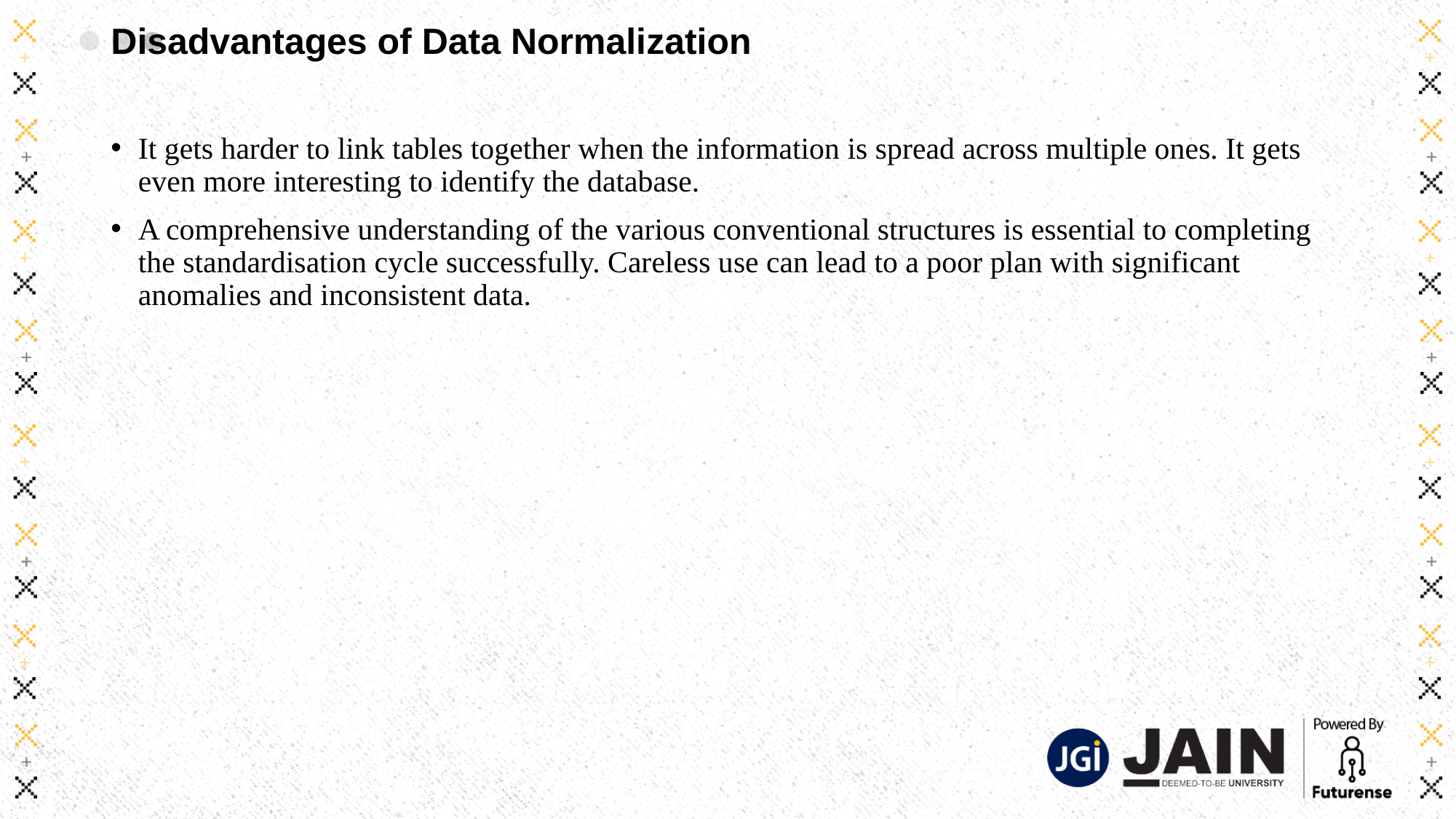

# Disadvantages of Data Normalization
It gets harder to link tables together when the information is spread across multiple ones. It gets even more interesting to identify the database.
A comprehensive understanding of the various conventional structures is essential to completing the standardisation cycle successfully. Careless use can lead to a poor plan with significant anomalies and inconsistent data.